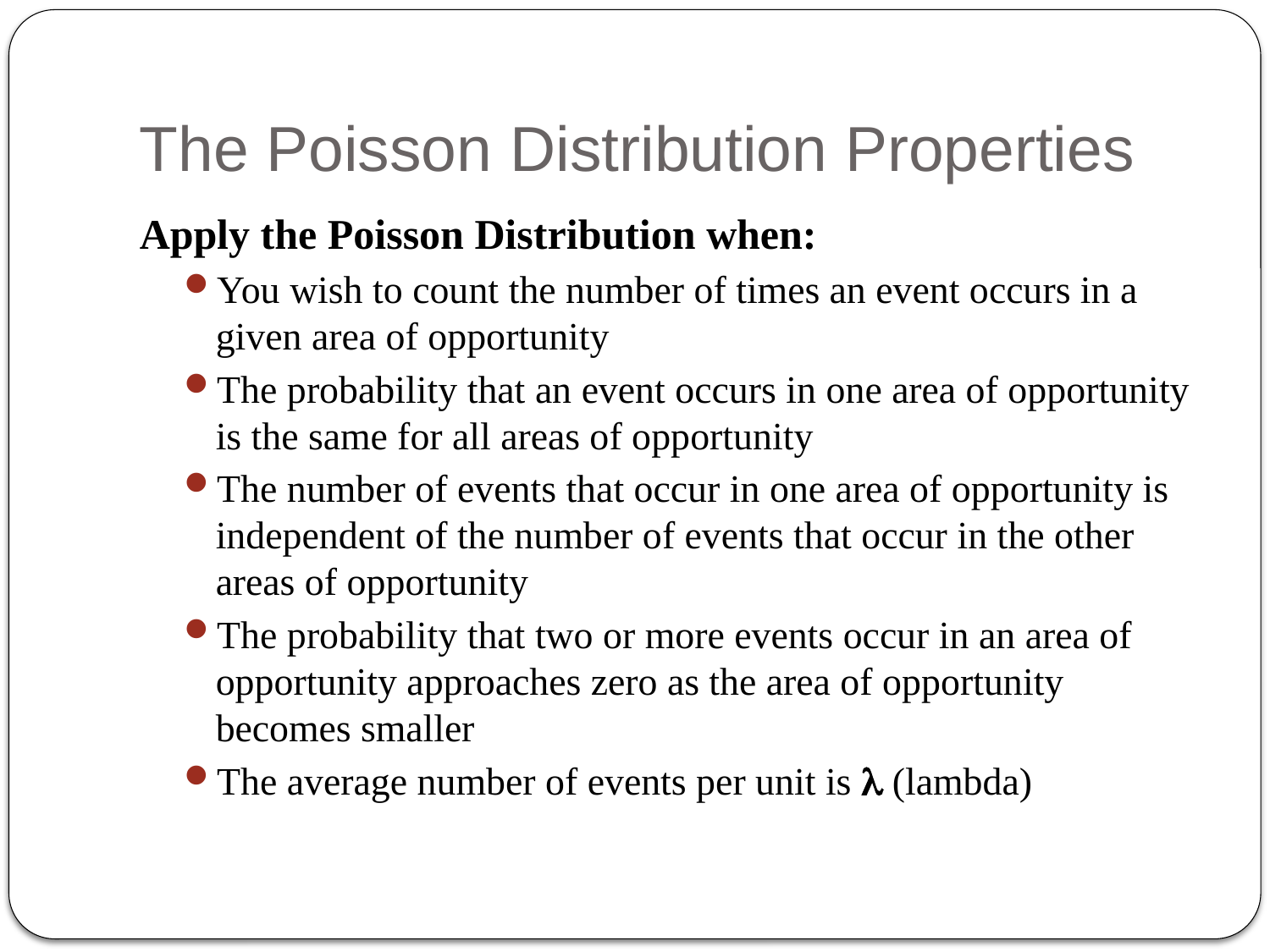

# The Poisson Distribution Properties
Apply the Poisson Distribution when:
You wish to count the number of times an event occurs in a given area of opportunity
The probability that an event occurs in one area of opportunity is the same for all areas of opportunity
The number of events that occur in one area of opportunity is independent of the number of events that occur in the other areas of opportunity
The probability that two or more events occur in an area of opportunity approaches zero as the area of opportunity becomes smaller
The average number of events per unit is λ (lambda)